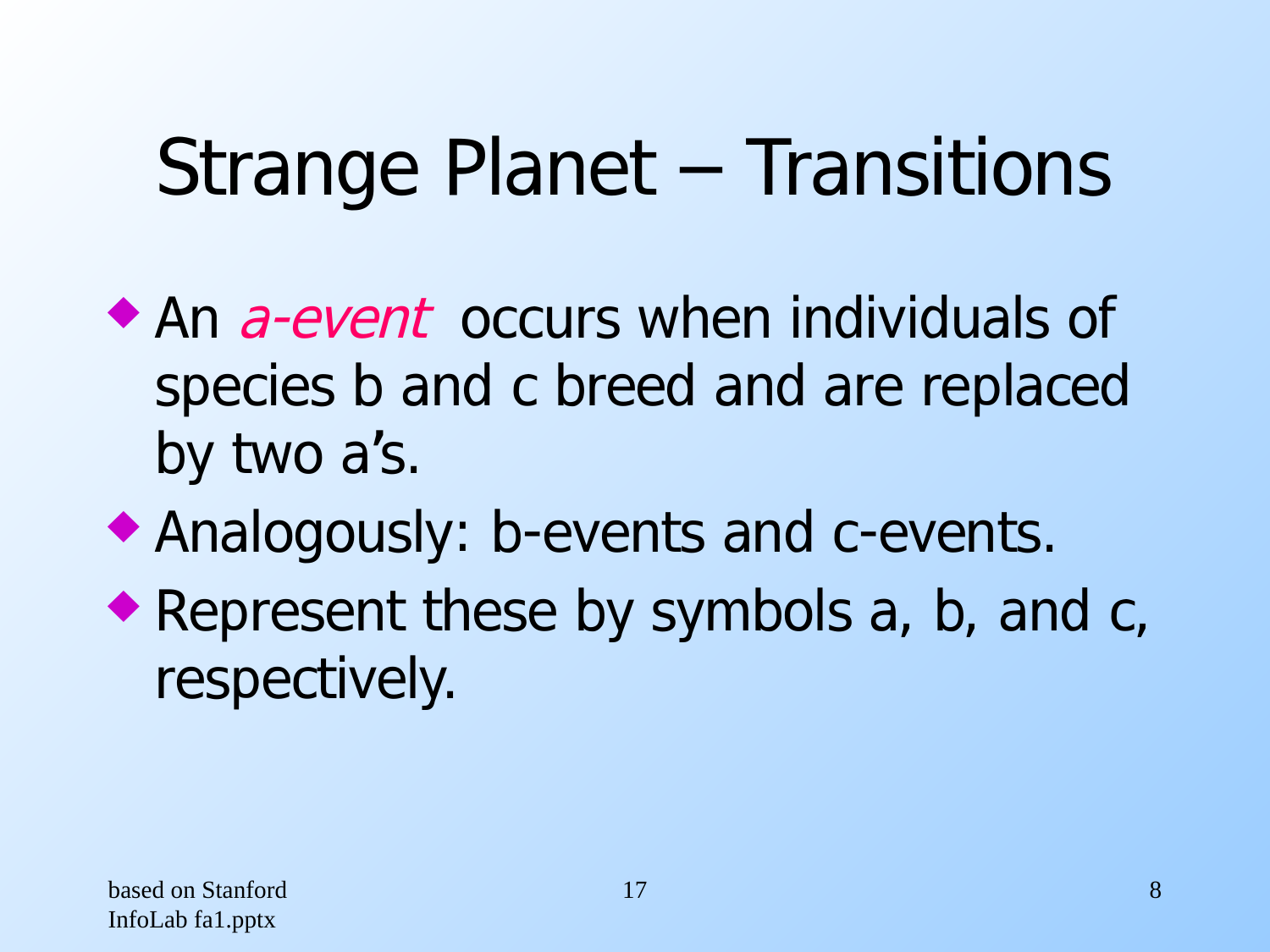

# Strange Planet – Transitions
An a-event  occurs when individuals of species b and c breed and are replaced by two a’s.
Analogously: b-events and c-events.
Represent these by symbols a, b, and c, respectively.
based on Stanford InfoLab fa1.pptx
17
8